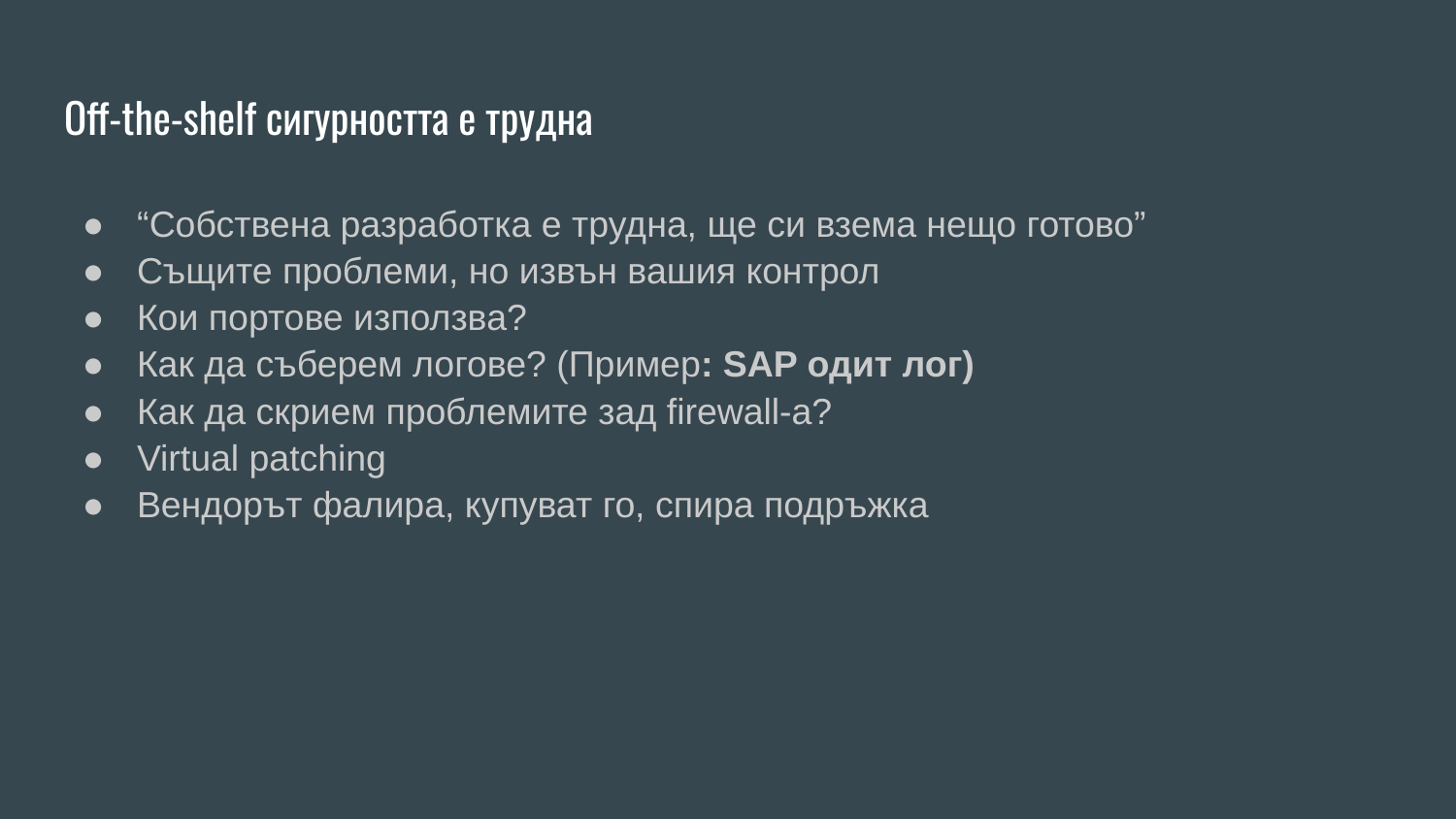

# Off-the-shelf сигурността е трудна
“Собствена разработка е трудна, ще си взема нещо готово”
Същите проблеми, но извън вашия контрол
Кои портове използва?
Как да съберем логове? (Пример: SAP одит лог)
Как да скрием проблемите зад firewall-a?
Virtual patching
Вендорът фалира, купуват го, спира подръжка